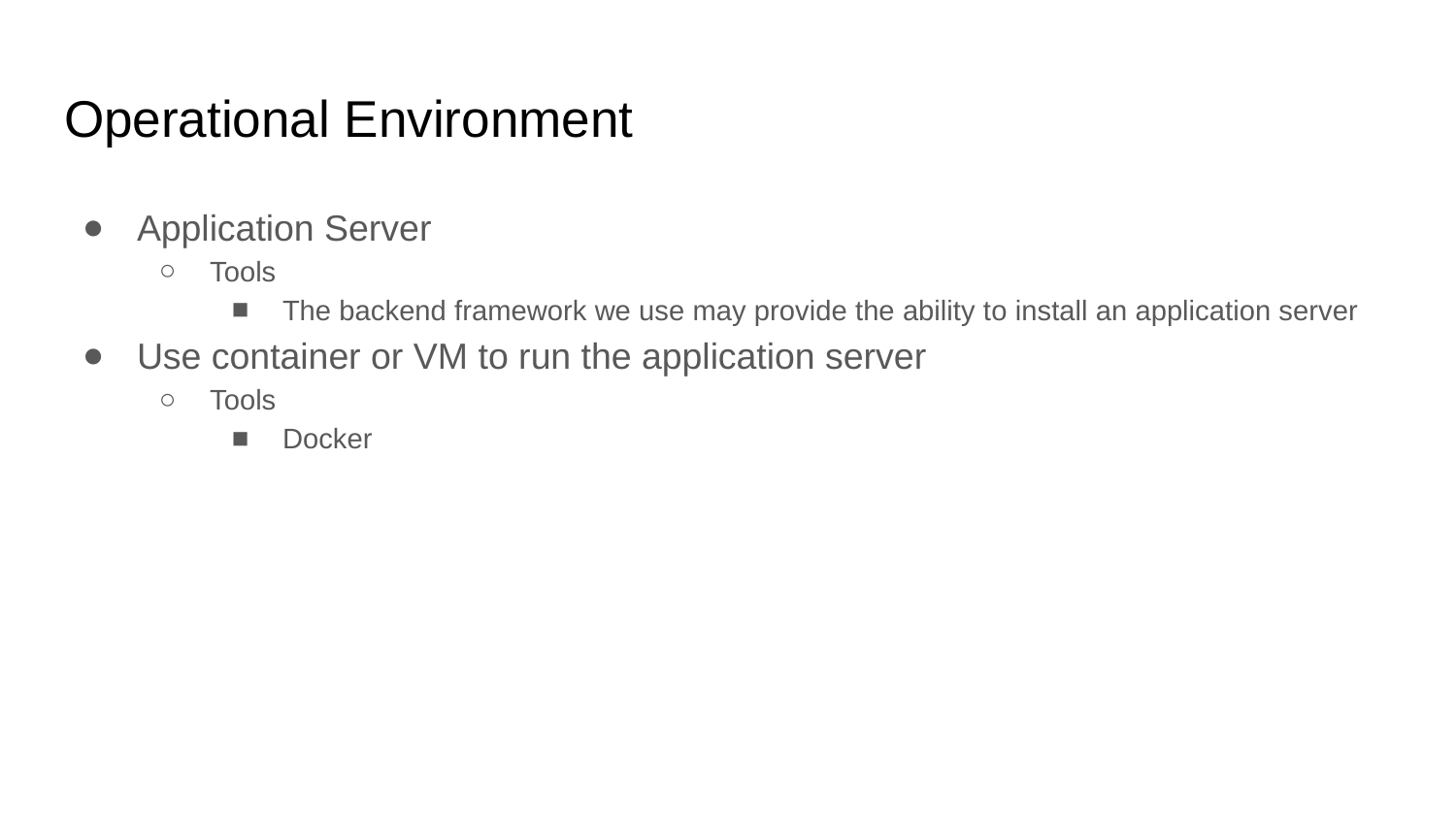

# Operational Environment
Application Server
Tools
The backend framework we use may provide the ability to install an application server
Use container or VM to run the application server
Tools
Docker